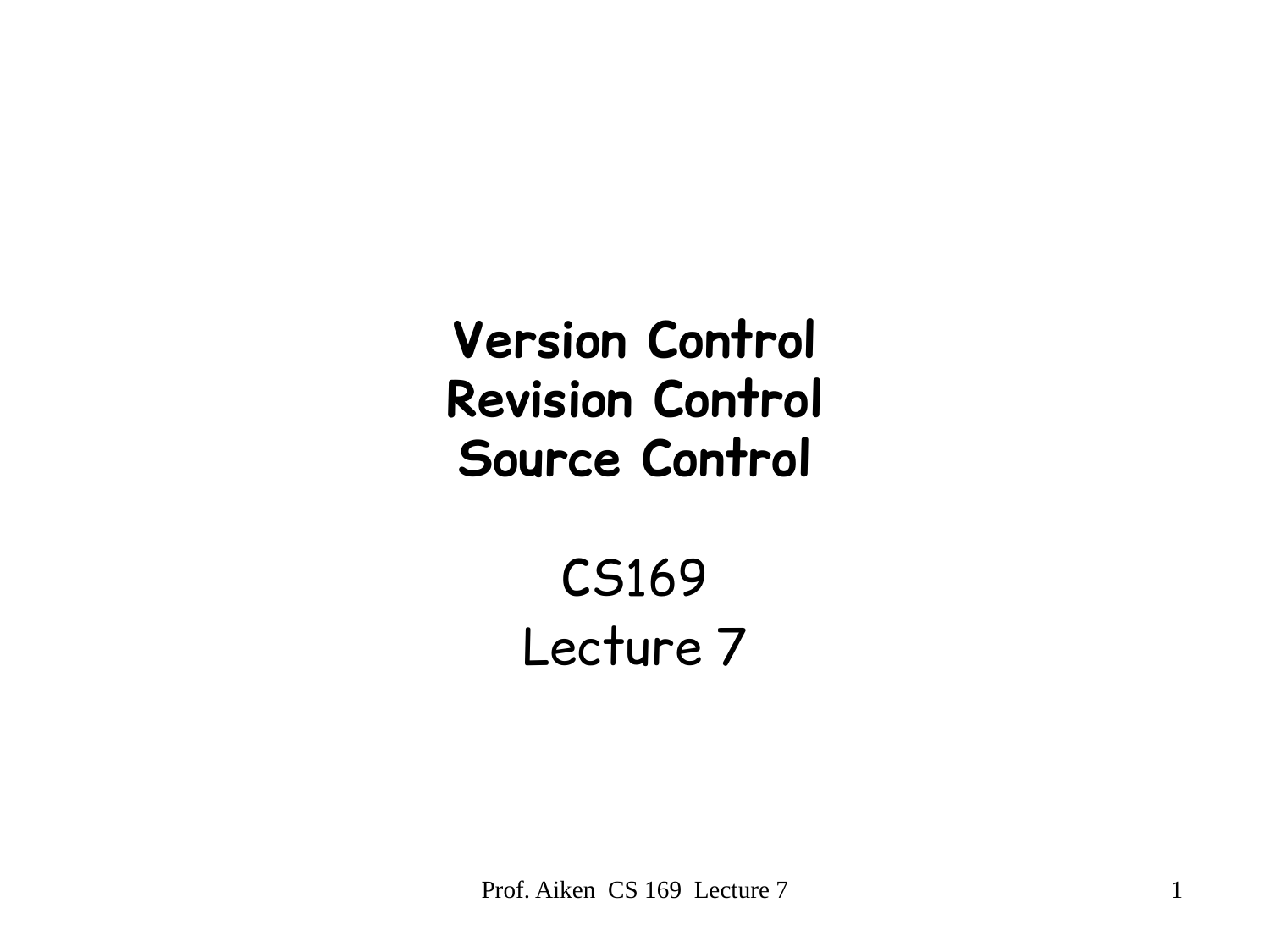

# Version Control Revision Control Source Control
CS169
Lecture 7
Prof. Aiken  CS 169  Lecture 7
1